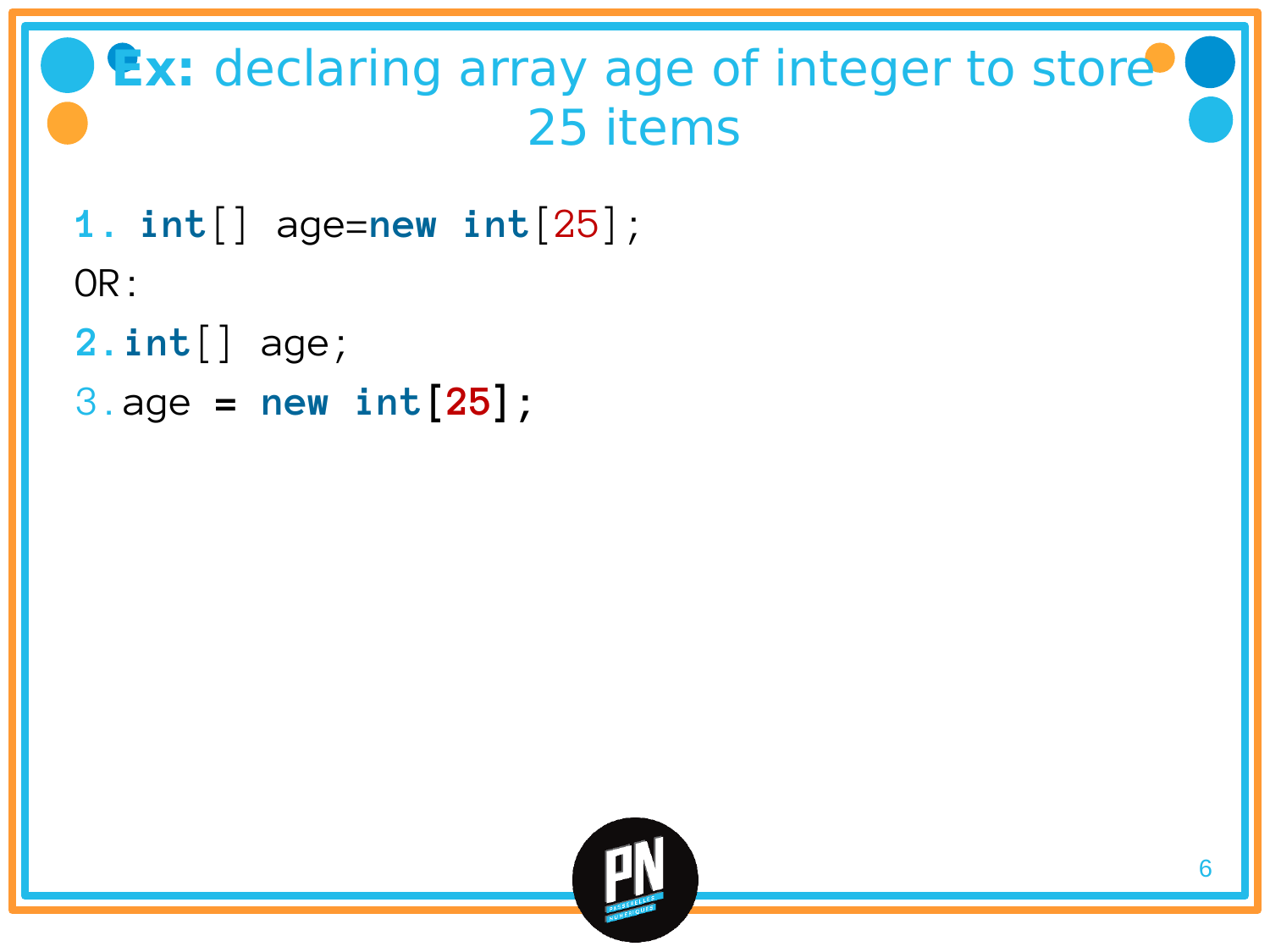

# Ex: declaring array age of integer to store 25 items
int[] age=new int[25];
OR:
int[] age;
age = new int[25];